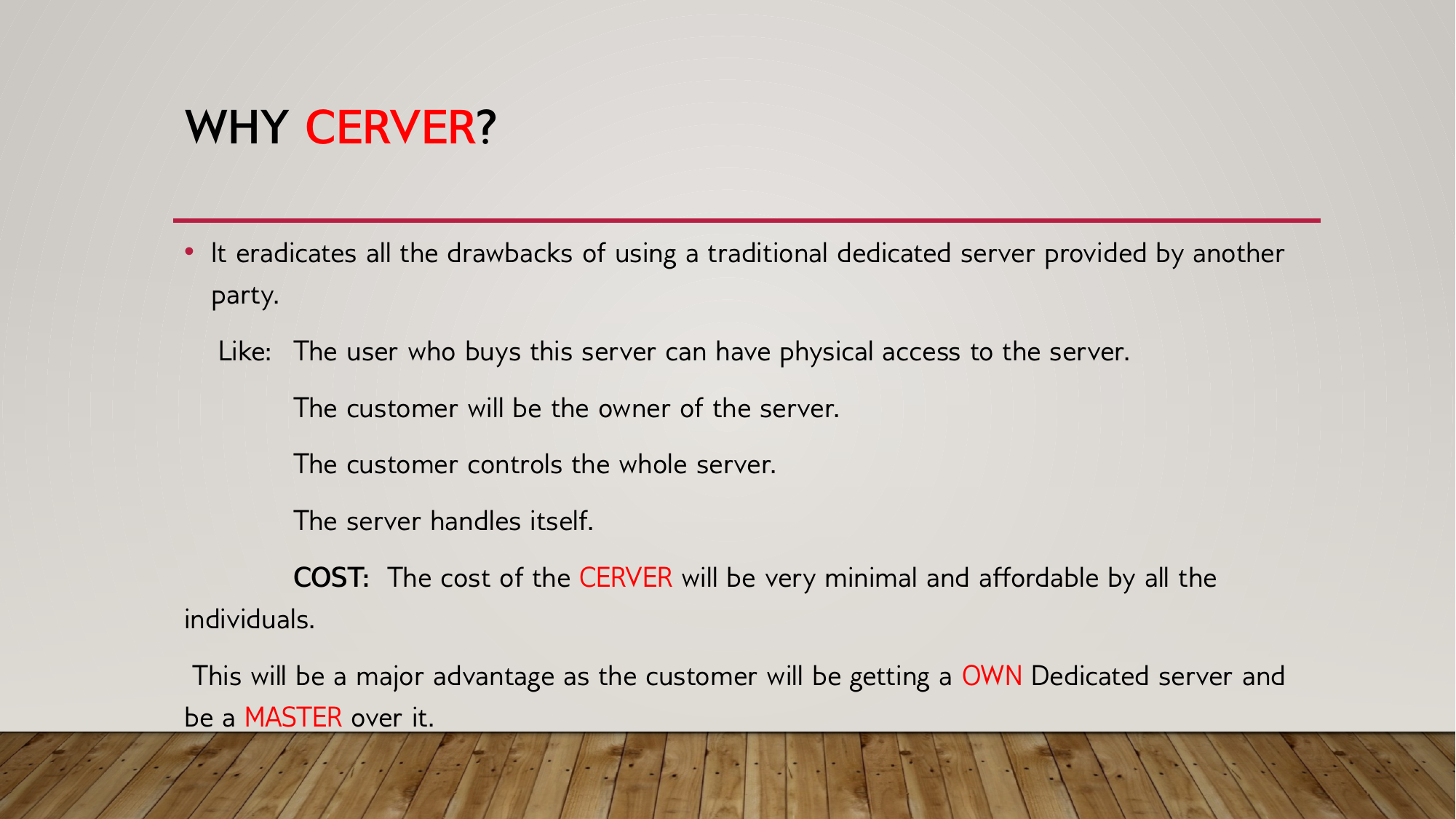

# Why cerver?
It eradicates all the drawbacks of using a traditional dedicated server provided by another party.
    Like:	The user who buys this server can have physical access to the server.
	The customer will be the owner of the server.
	The customer controls the whole server.
	The server handles itself.
	COST:  The cost of the CERVER will be very minimal and affordable by all the individuals.
 This will be a major advantage as the customer will be getting a OWN Dedicated server and be a MASTER over it.